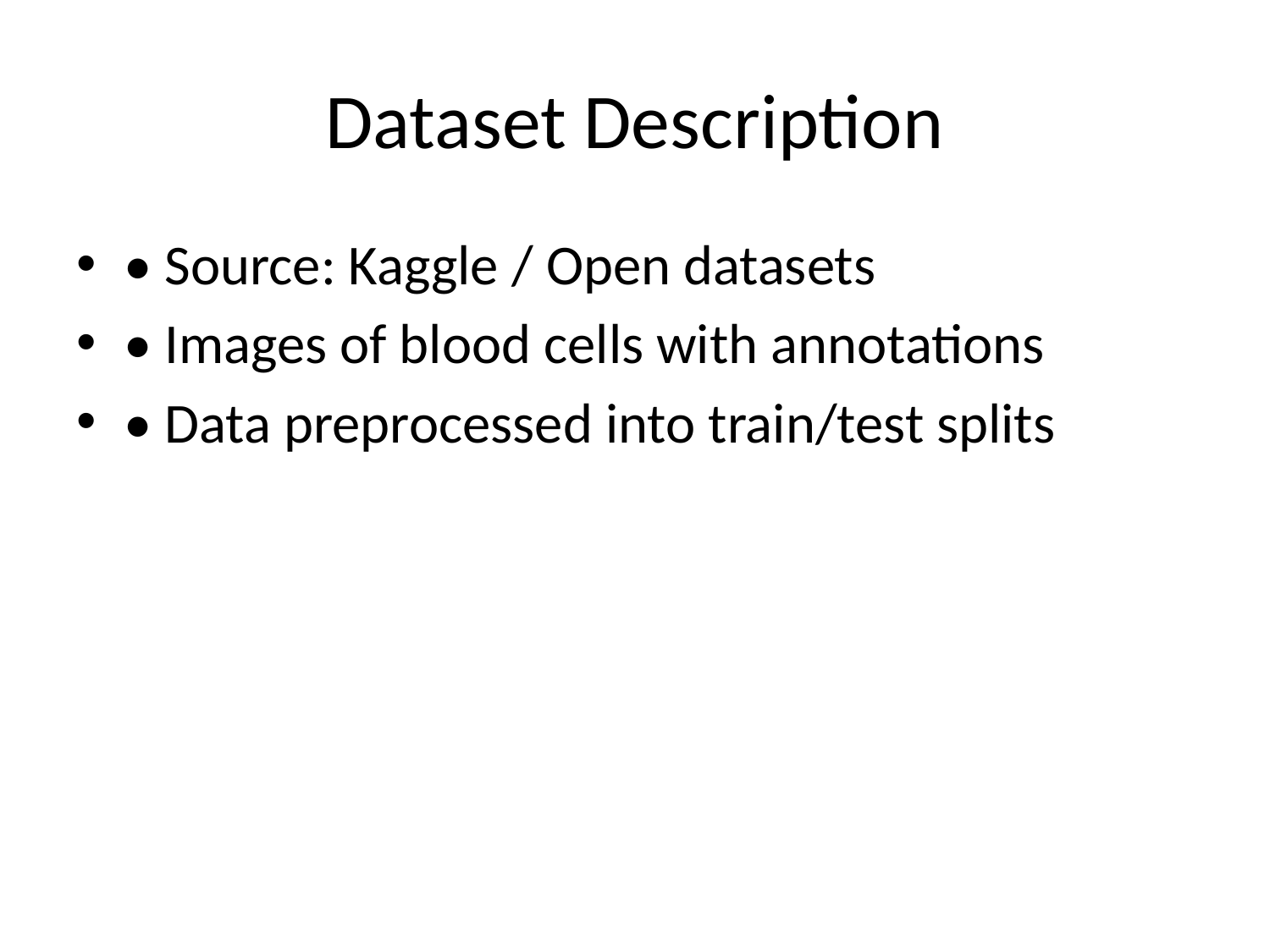

# Dataset Description
• Source: Kaggle / Open datasets
• Images of blood cells with annotations
• Data preprocessed into train/test splits